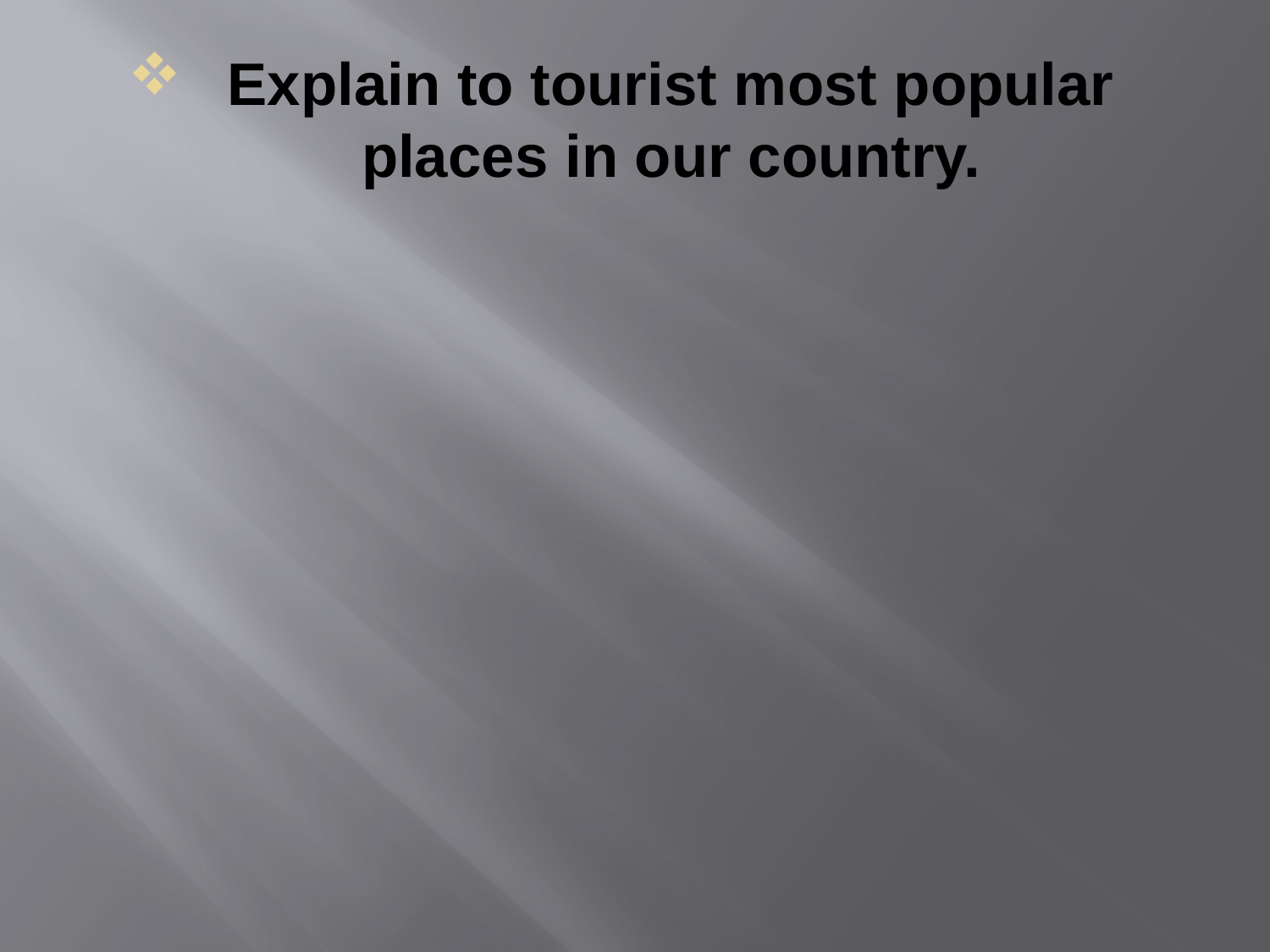

# Explain to tourist most popular places in our country.